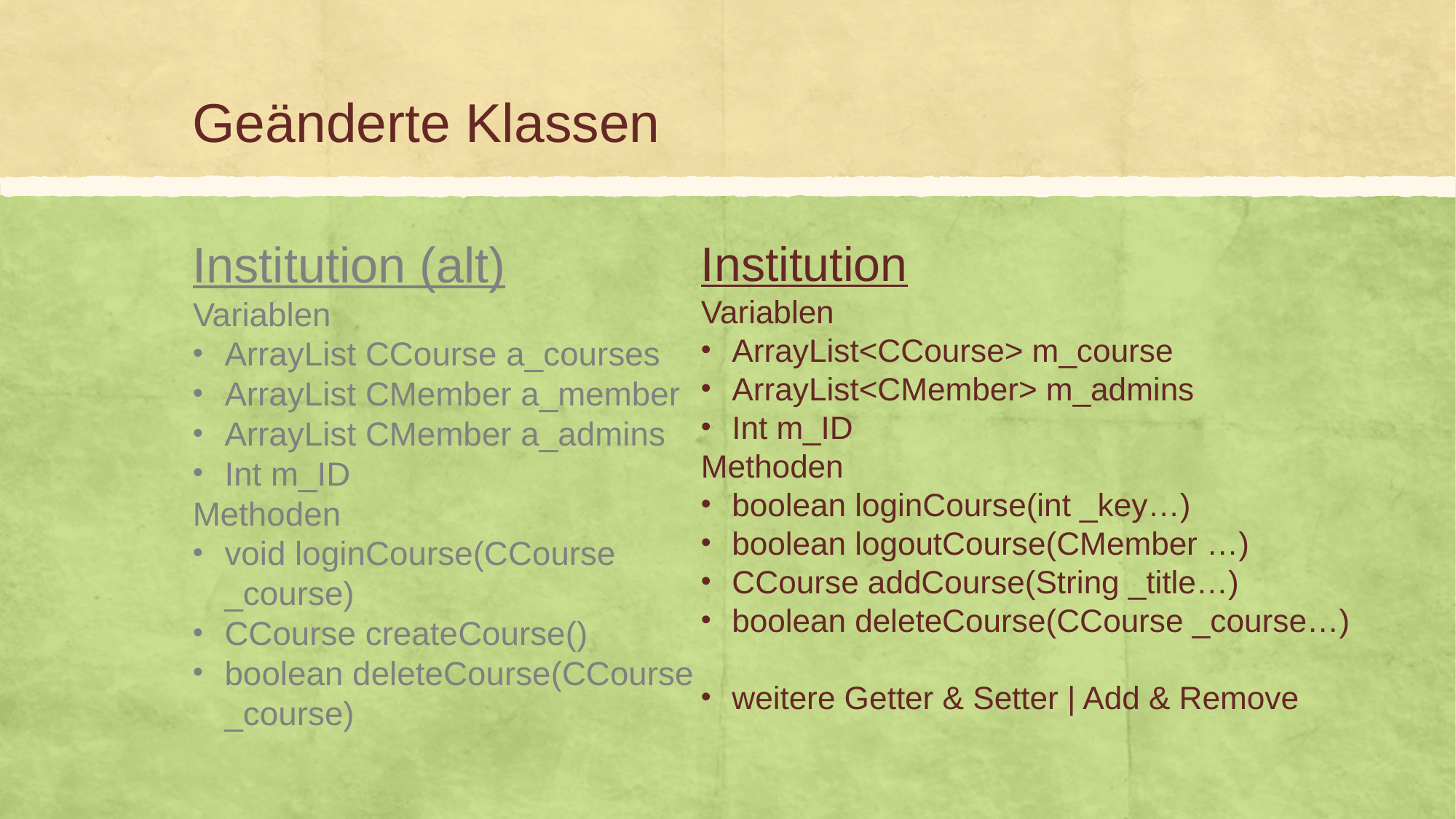

# Geänderte Klassen
Institution (alt)
Variablen
ArrayList CCourse a_courses
ArrayList CMember a_member
ArrayList CMember a_admins
Int m_ID
Methoden
void loginCourse(CCourse _course)
CCourse createCourse()
boolean deleteCourse(CCourse _course)

Institution
Variablen
ArrayList<CCourse> m_course
ArrayList<CMember> m_admins
Int m_ID
Methoden
boolean loginCourse(int _key…)
boolean logoutCourse(CMember …)
CCourse addCourse(String _title…)
boolean deleteCourse(CCourse _course…)

weitere Getter & Setter | Add & Remove